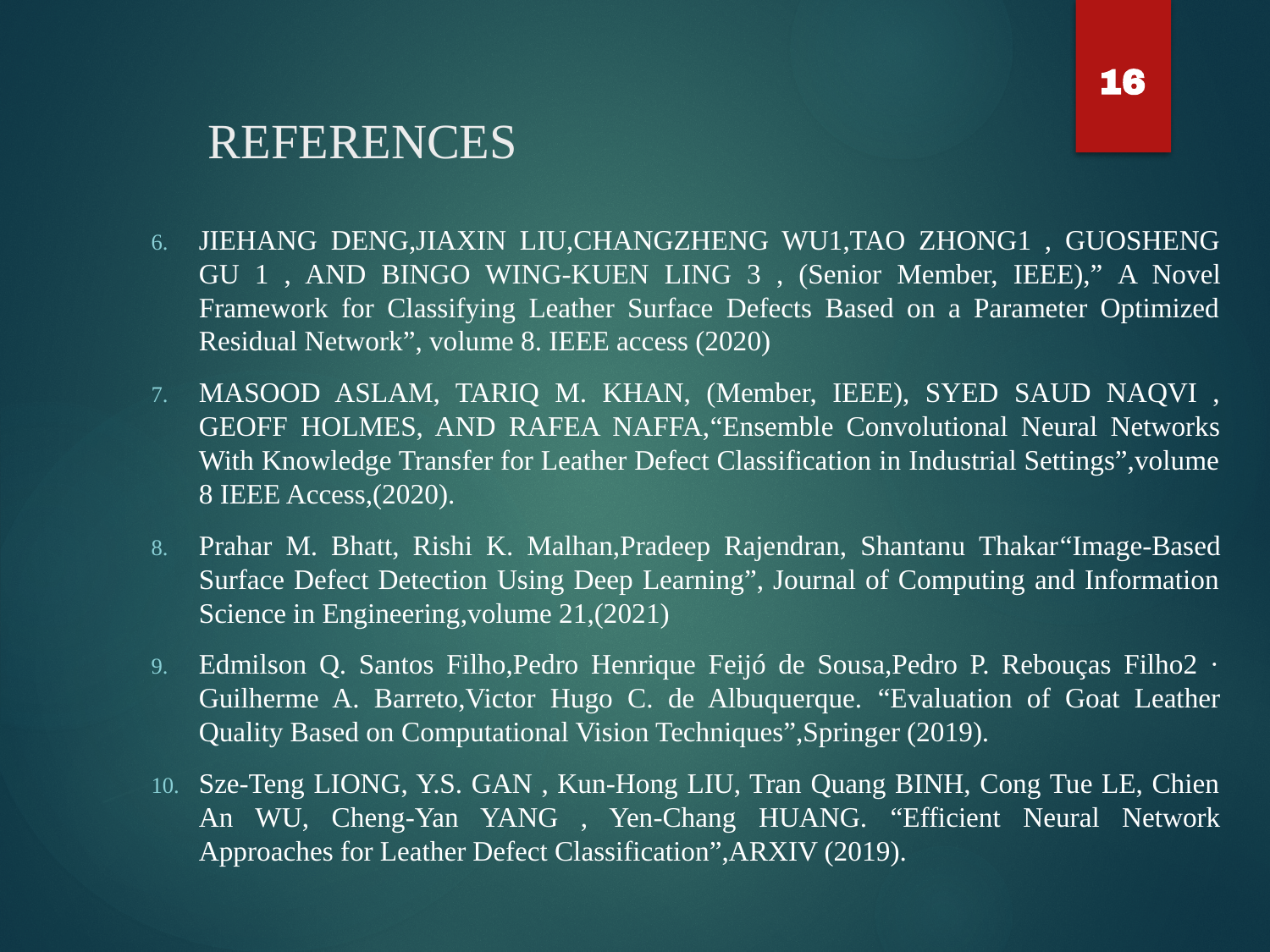

16
# REFERENCES

JIEHANG DENG,JIAXIN LIU,CHANGZHENG WU1,TAO ZHONG1 , GUOSHENG GU 1 , AND BINGO WING-KUEN LING 3 , (Senior Member, IEEE),” A Novel Framework for Classifying Leather Surface Defects Based on a Parameter Optimized Residual Network”, volume 8. IEEE access (2020)
MASOOD ASLAM, TARIQ M. KHAN, (Member, IEEE), SYED SAUD NAQVI , GEOFF HOLMES, AND RAFEA NAFFA,“Ensemble Convolutional Neural Networks With Knowledge Transfer for Leather Defect Classification in Industrial Settings”,volume 8 IEEE Access,(2020).
Prahar M. Bhatt, Rishi K. Malhan,Pradeep Rajendran, Shantanu Thakar“Image-Based Surface Defect Detection Using Deep Learning”, Journal of Computing and Information Science in Engineering,volume 21,(2021)
Edmilson Q. Santos Filho,Pedro Henrique Feijó de Sousa,Pedro P. Rebouças Filho2 · Guilherme A. Barreto,Victor Hugo C. de Albuquerque. “Evaluation of Goat Leather Quality Based on Computational Vision Techniques”,Springer (2019).
Sze-Teng LIONG, Y.S. GAN , Kun-Hong LIU, Tran Quang BINH, Cong Tue LE, Chien An WU, Cheng-Yan YANG , Yen-Chang HUANG. “Efficient Neural Network Approaches for Leather Defect Classification”,ARXIV (2019).